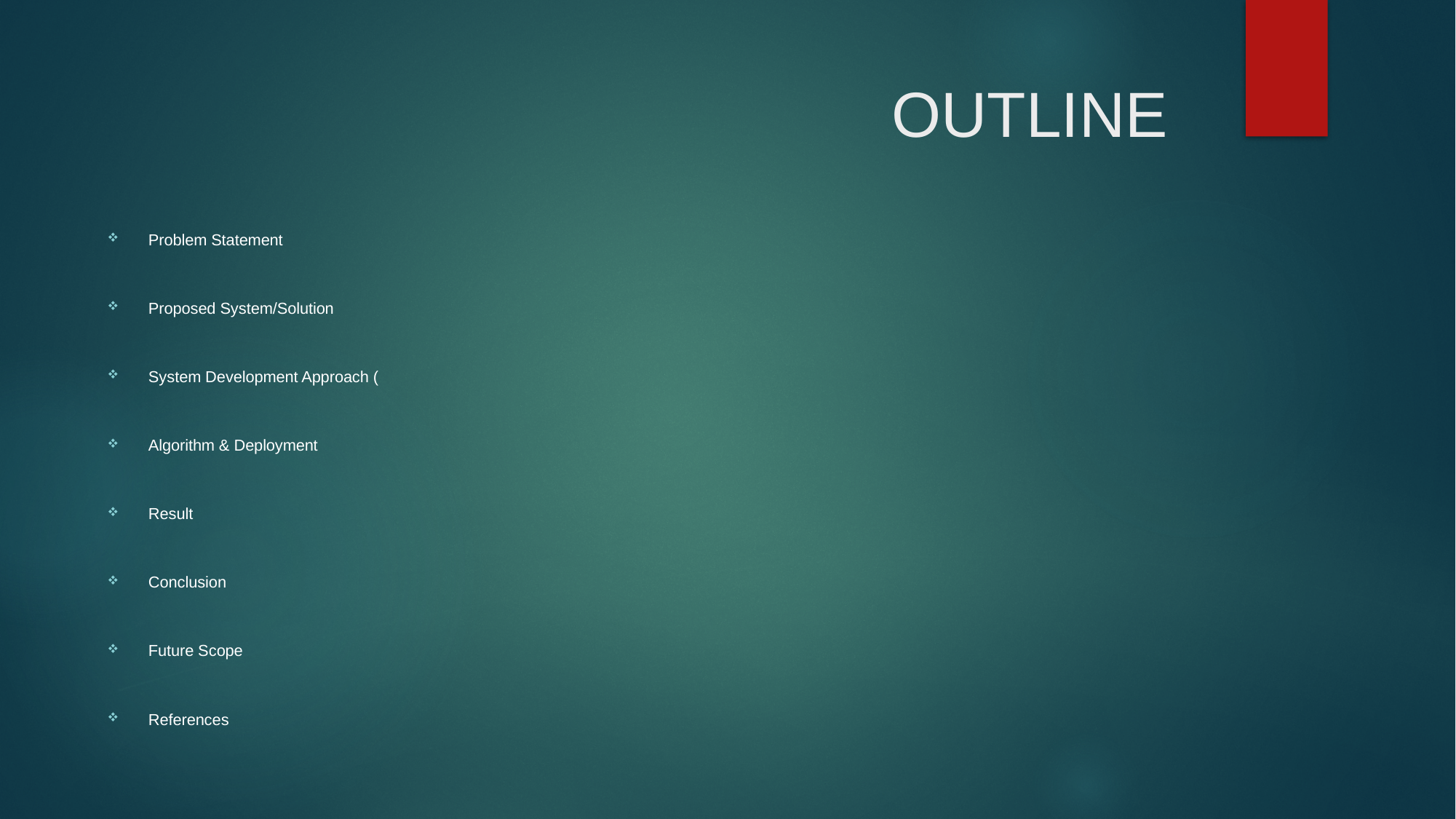

# OUTLINE
Problem Statement

Proposed System/Solution

System Development Approach (

Algorithm & Deployment

Result

Conclusion

Future Scope

References